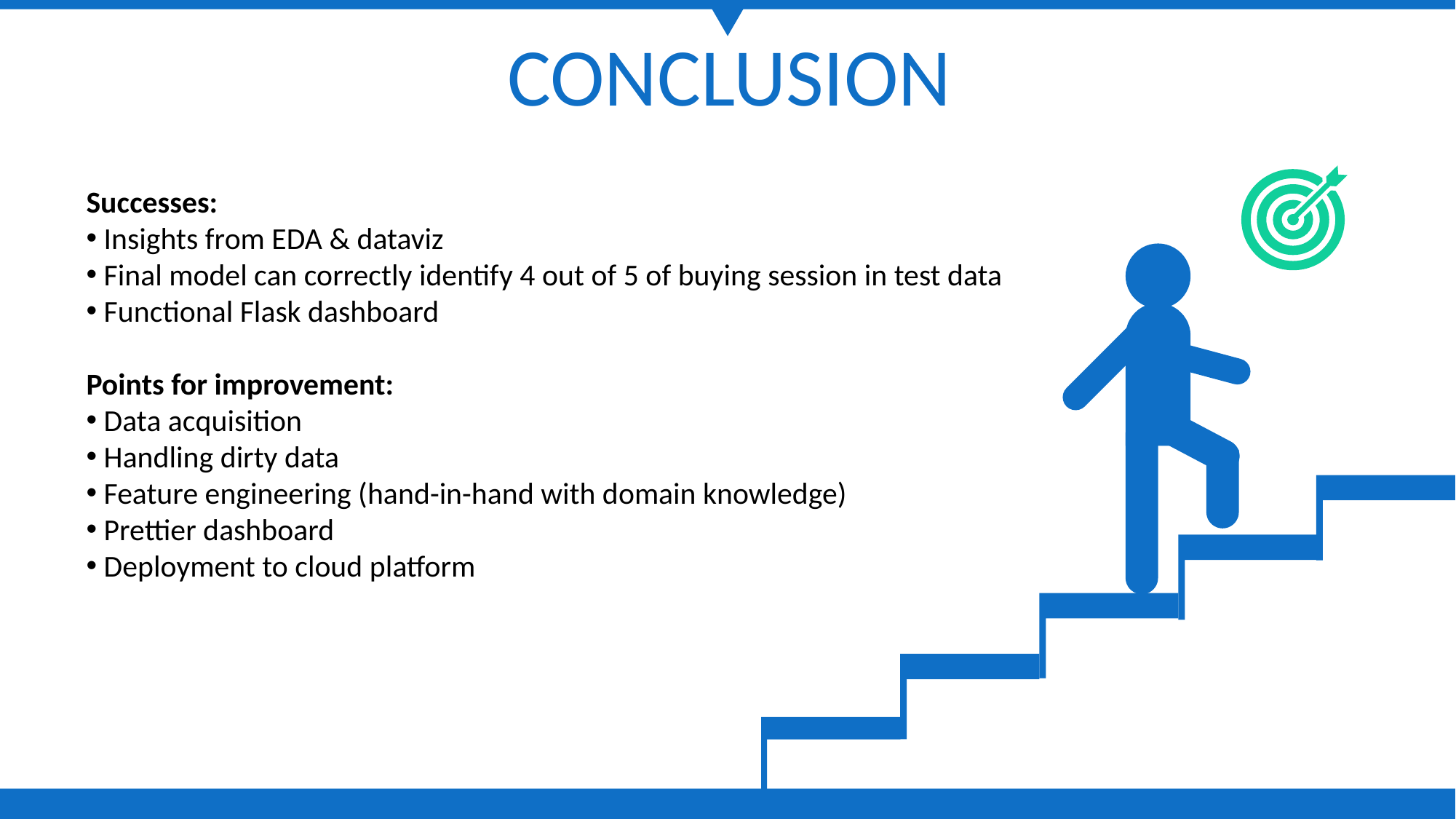

CONCLUSION

Successes:
 Insights from EDA & dataviz
 Final model can correctly identify 4 out of 5 of buying session in test data
 Functional Flask dashboard

Points for improvement:
 Data acquisition
 Handling dirty data
 Feature engineering (hand-in-hand with domain knowledge)
 Prettier dashboard
 Deployment to cloud platform